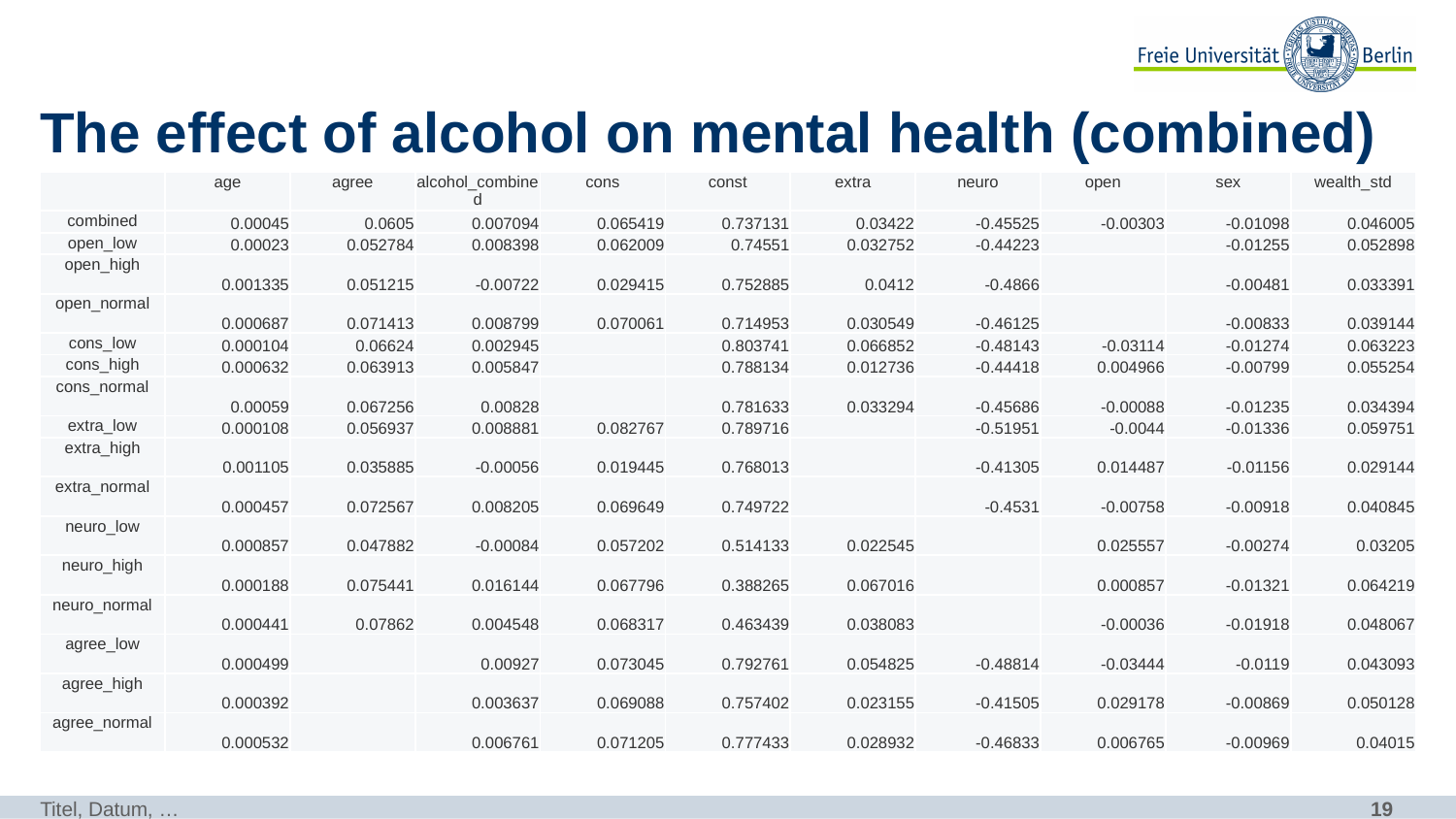

# The effect of alcohol on mental health (combined)
|  | age | agree | alcohol\_combined | cons | const | extra | neuro | open | sex | wealth\_std |
| --- | --- | --- | --- | --- | --- | --- | --- | --- | --- | --- |
| combined | 0.00045 | 0.0605 | 0.007094 | 0.065419 | 0.737131 | 0.03422 | -0.45525 | -0.00303 | -0.01098 | 0.046005 |
| open\_low | 0.00023 | 0.052784 | 0.008398 | 0.062009 | 0.74551 | 0.032752 | -0.44223 |  | -0.01255 | 0.052898 |
| open\_high | 0.001335 | 0.051215 | -0.00722 | 0.029415 | 0.752885 | 0.0412 | -0.4866 |  | -0.00481 | 0.033391 |
| open\_normal | 0.000687 | 0.071413 | 0.008799 | 0.070061 | 0.714953 | 0.030549 | -0.46125 |  | -0.00833 | 0.039144 |
| cons\_low | 0.000104 | 0.06624 | 0.002945 |  | 0.803741 | 0.066852 | -0.48143 | -0.03114 | -0.01274 | 0.063223 |
| cons\_high | 0.000632 | 0.063913 | 0.005847 |  | 0.788134 | 0.012736 | -0.44418 | 0.004966 | -0.00799 | 0.055254 |
| cons\_normal | 0.00059 | 0.067256 | 0.00828 |  | 0.781633 | 0.033294 | -0.45686 | -0.00088 | -0.01235 | 0.034394 |
| extra\_low | 0.000108 | 0.056937 | 0.008881 | 0.082767 | 0.789716 |  | -0.51951 | -0.0044 | -0.01336 | 0.059751 |
| extra\_high | 0.001105 | 0.035885 | -0.00056 | 0.019445 | 0.768013 |  | -0.41305 | 0.014487 | -0.01156 | 0.029144 |
| extra\_normal | 0.000457 | 0.072567 | 0.008205 | 0.069649 | 0.749722 |  | -0.4531 | -0.00758 | -0.00918 | 0.040845 |
| neuro\_low | 0.000857 | 0.047882 | -0.00084 | 0.057202 | 0.514133 | 0.022545 |  | 0.025557 | -0.00274 | 0.03205 |
| neuro\_high | 0.000188 | 0.075441 | 0.016144 | 0.067796 | 0.388265 | 0.067016 |  | 0.000857 | -0.01321 | 0.064219 |
| neuro\_normal | 0.000441 | 0.07862 | 0.004548 | 0.068317 | 0.463439 | 0.038083 |  | -0.00036 | -0.01918 | 0.048067 |
| agree\_low | 0.000499 |  | 0.00927 | 0.073045 | 0.792761 | 0.054825 | -0.48814 | -0.03444 | -0.0119 | 0.043093 |
| agree\_high | 0.000392 |  | 0.003637 | 0.069088 | 0.757402 | 0.023155 | -0.41505 | 0.029178 | -0.00869 | 0.050128 |
| agree\_normal | 0.000532 |  | 0.006761 | 0.071205 | 0.777433 | 0.028932 | -0.46833 | 0.006765 | -0.00969 | 0.04015 |
Titel, Datum, …